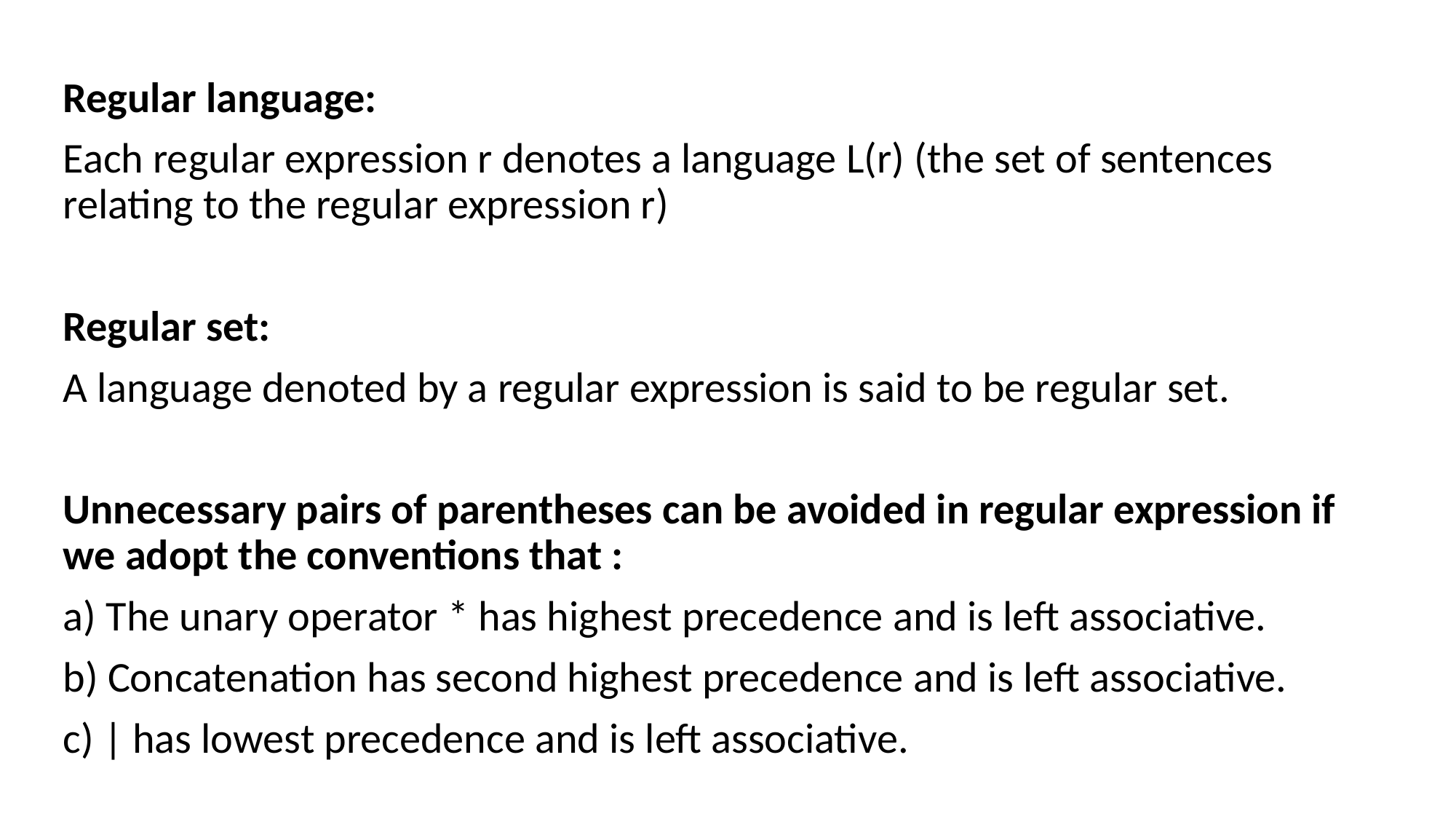

Regular language:
Each regular expression r denotes a language L(r) (the set of sentences relating to the regular expression r)

Regular set:
A language denoted by a regular expression is said to be regular set.

Unnecessary pairs of parentheses can be avoided in regular expression if we adopt the conventions that :
a) The unary operator * has highest precedence and is left associative.
b) Concatenation has second highest precedence and is left associative.
c) | has lowest precedence and is left associative.